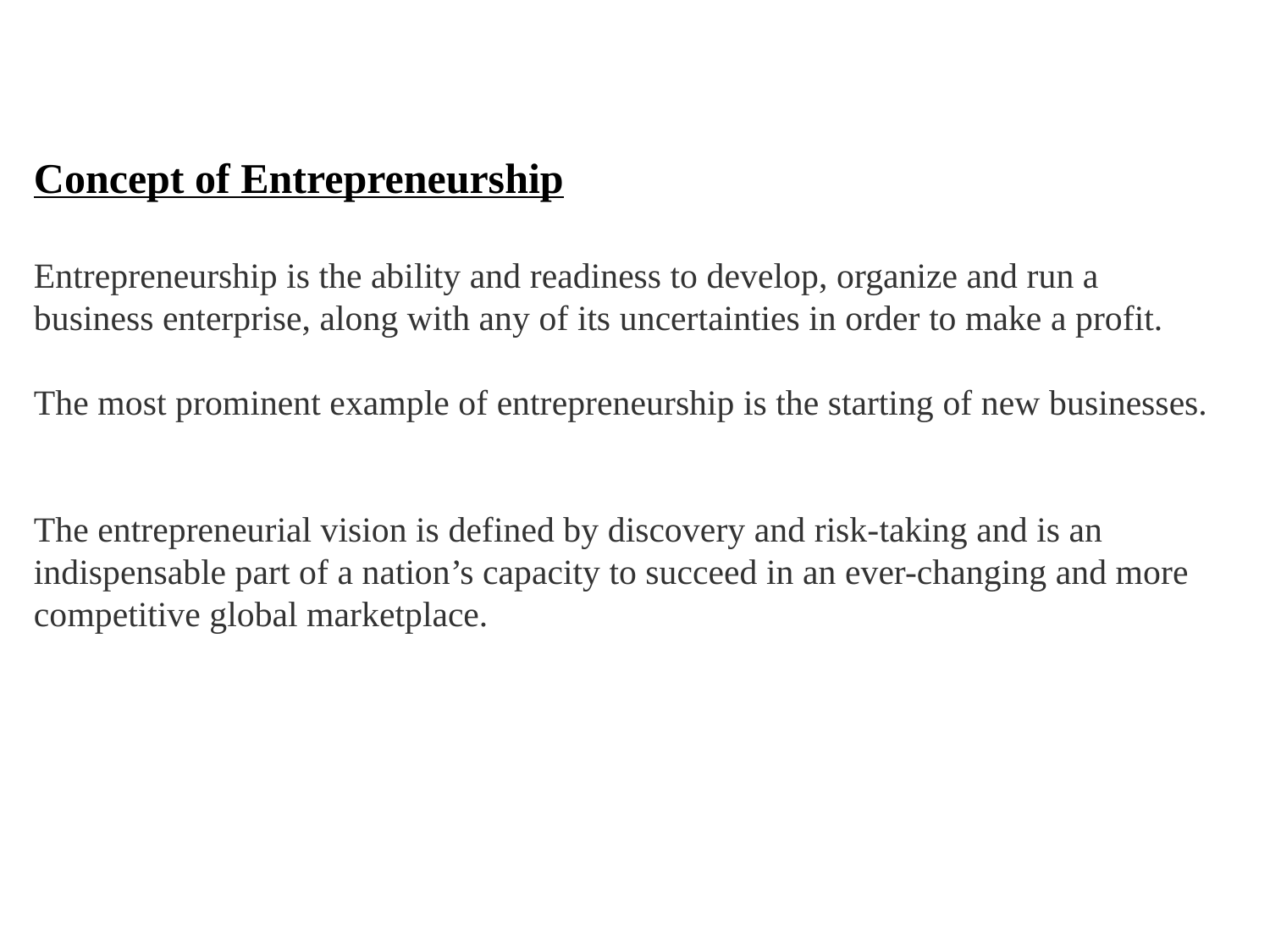

Concept of Entrepreneurship

Entrepreneurship is the ability and readiness to develop, organize and run a business enterprise, along with any of its uncertainties in order to make a profit.

The most prominent example of entrepreneurship is the starting of new businesses.

The entrepreneurial vision is defined by discovery and risk-taking and is an indispensable part of a nation’s capacity to succeed in an ever-changing and more competitive global marketplace.